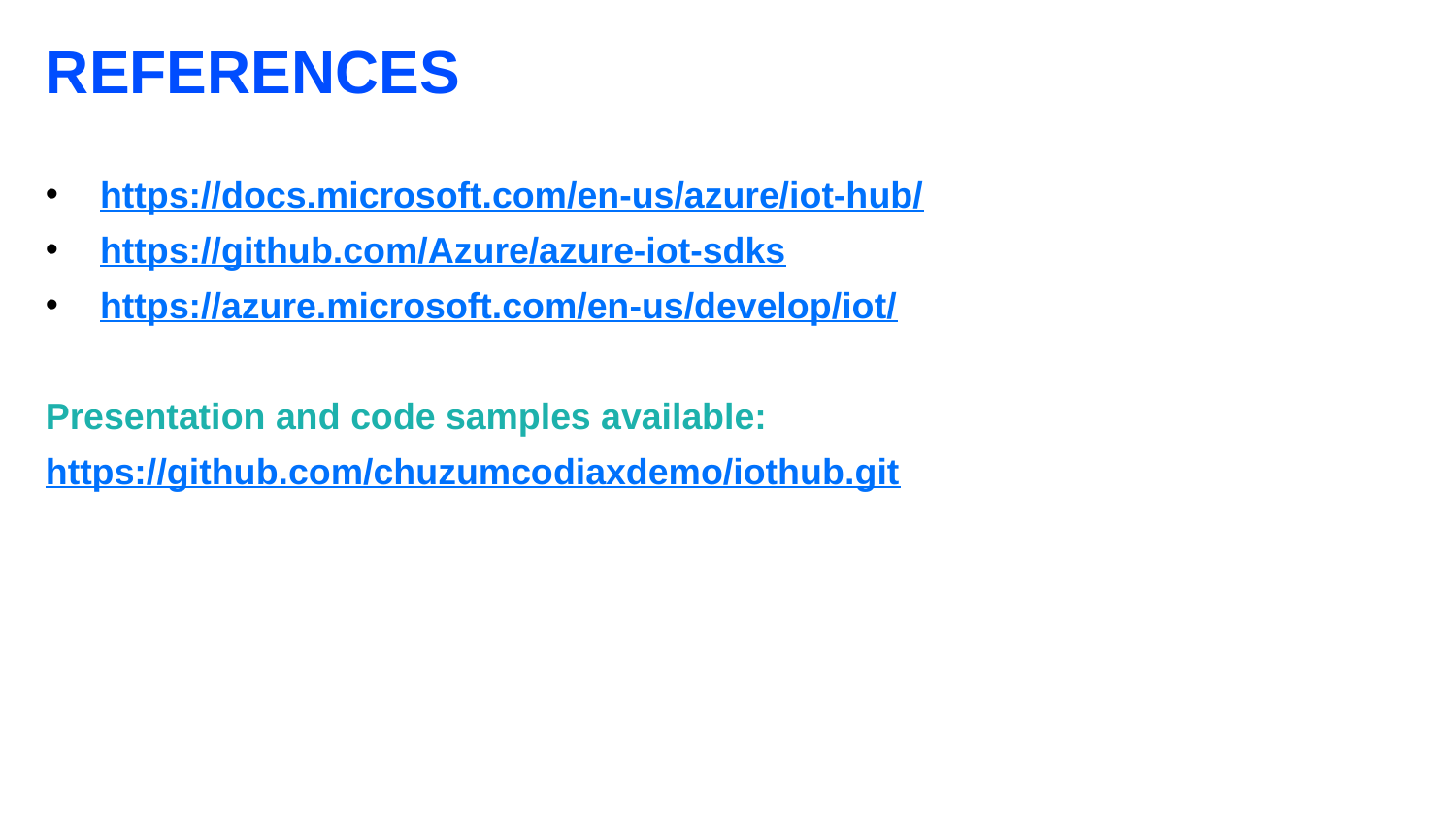

# References
https://docs.microsoft.com/en-us/azure/iot-hub/
https://github.com/Azure/azure-iot-sdks
https://azure.microsoft.com/en-us/develop/iot/

Presentation and code samples available:
https://github.com/chuzumcodiaxdemo/iothub.git